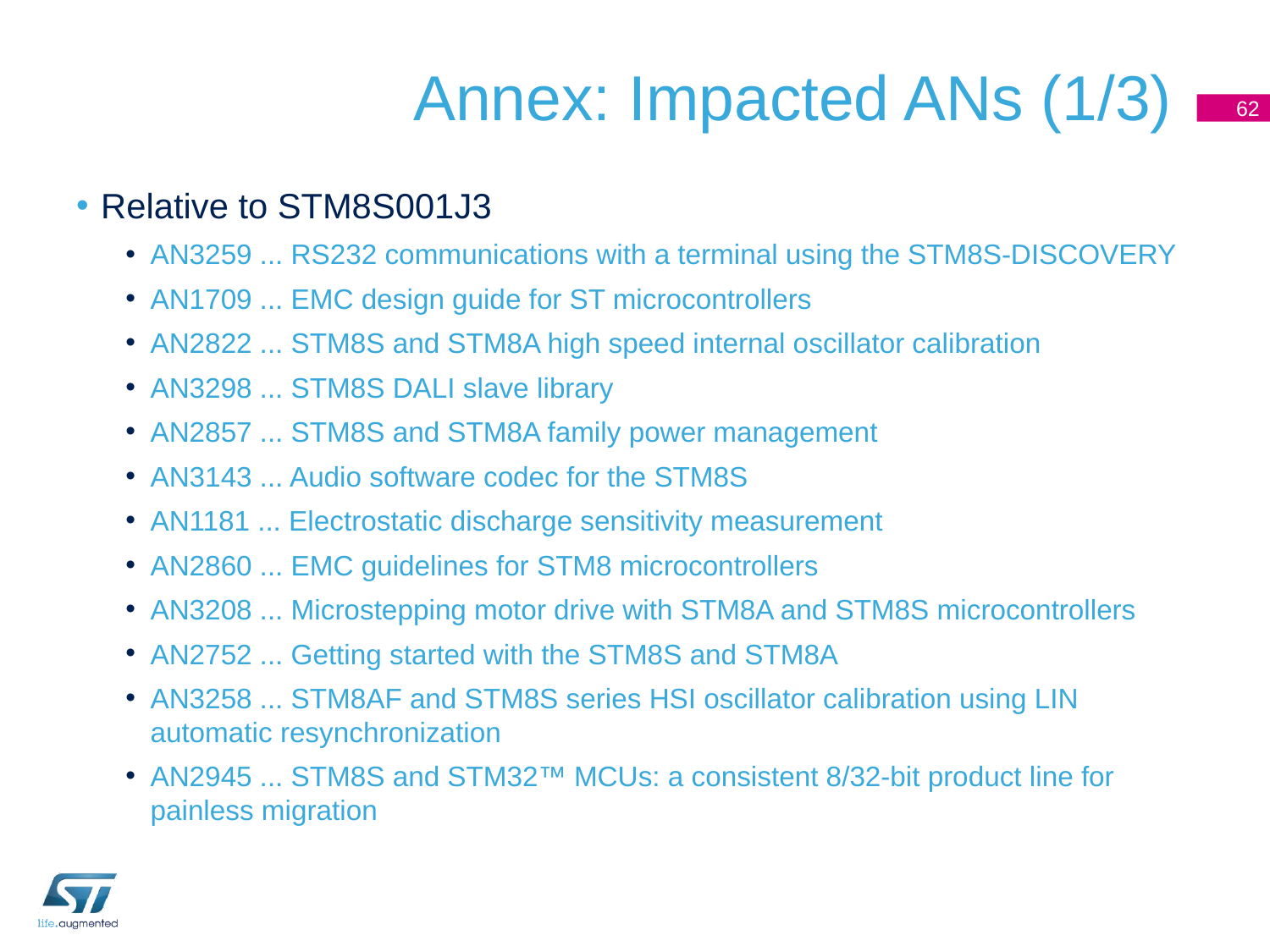

# Annex: Impacted ANs (1/3)
62
Relative to STM8S001J3
AN3259 ... RS232 communications with a terminal using the STM8S-DISCOVERY
AN1709 ... EMC design guide for ST microcontrollers
AN2822 ... STM8S and STM8A high speed internal oscillator calibration
AN3298 ... STM8S DALI slave library
AN2857 ... STM8S and STM8A family power management
AN3143 ... Audio software codec for the STM8S
AN1181 ... Electrostatic discharge sensitivity measurement
AN2860 ... EMC guidelines for STM8 microcontrollers
AN3208 ... Microstepping motor drive with STM8A and STM8S microcontrollers
AN2752 ... Getting started with the STM8S and STM8A
AN3258 ... STM8AF and STM8S series HSI oscillator calibration using LIN automatic resynchronization
AN2945 ... STM8S and STM32™ MCUs: a consistent 8/32-bit product line for painless migration